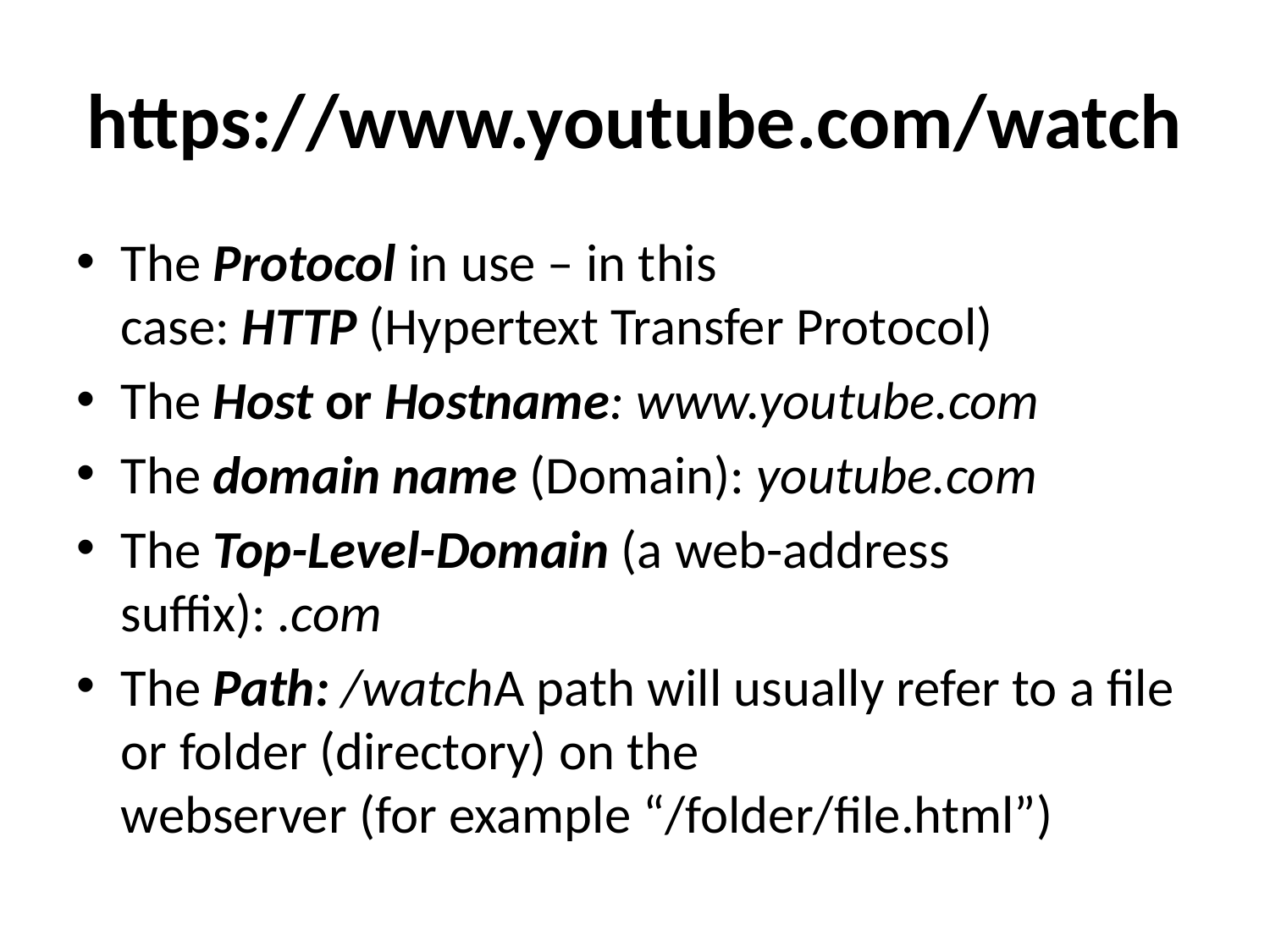

# https://www.youtube.com/watch
The Protocol in use – in this case: HTTP (Hypertext Transfer Protocol)
The Host or Hostname: www.youtube.com
The domain name (Domain): youtube.com
The Top-Level-Domain (a web-address suffix): .com
The Path: /watchA path will usually refer to a file or folder (directory) on the
webserver (for example “/folder/file.html”)